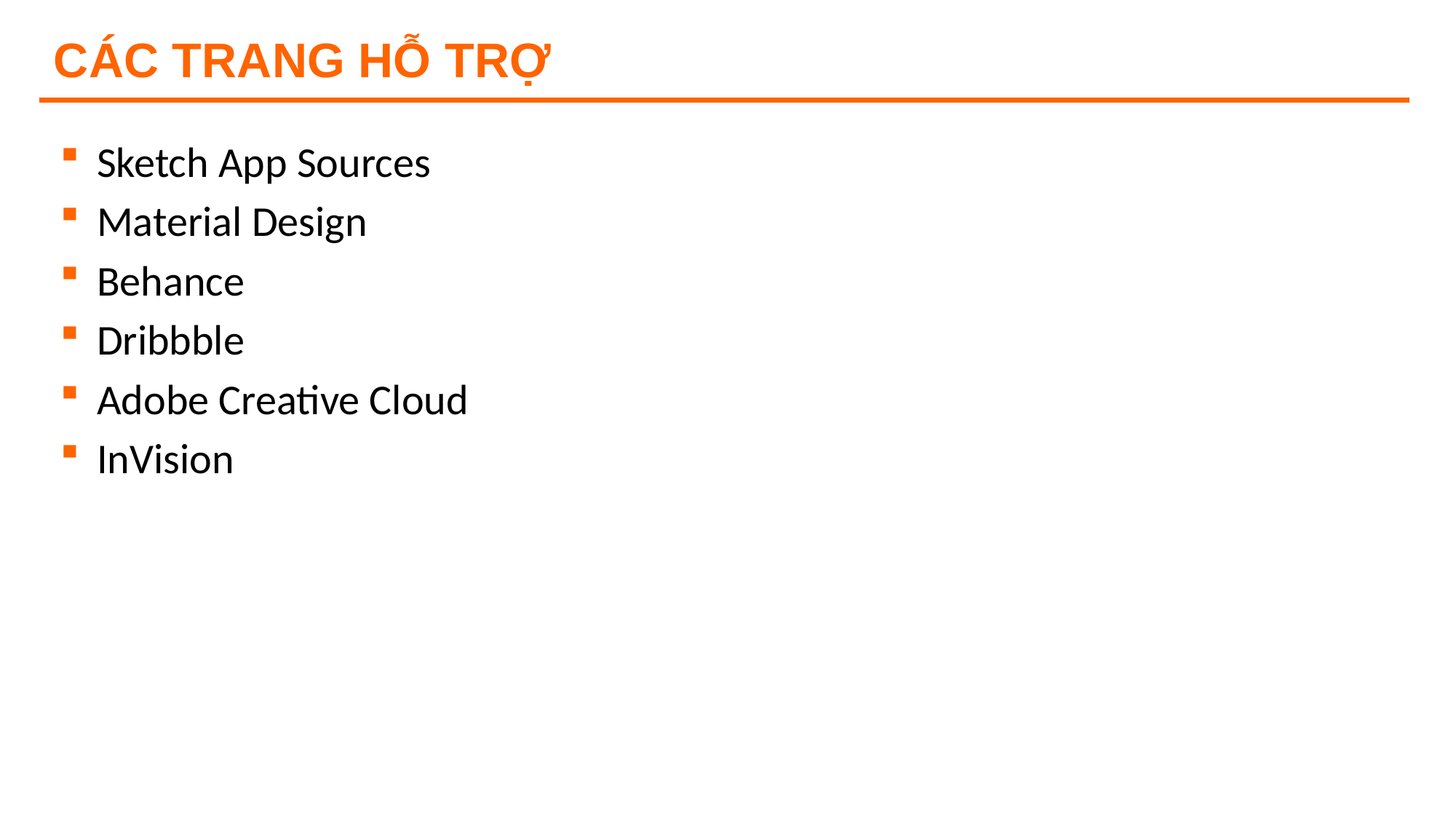

# Các trang hỗ trợ
Sketch App Sources
Material Design
Behance
Dribbble
Adobe Creative Cloud
InVision